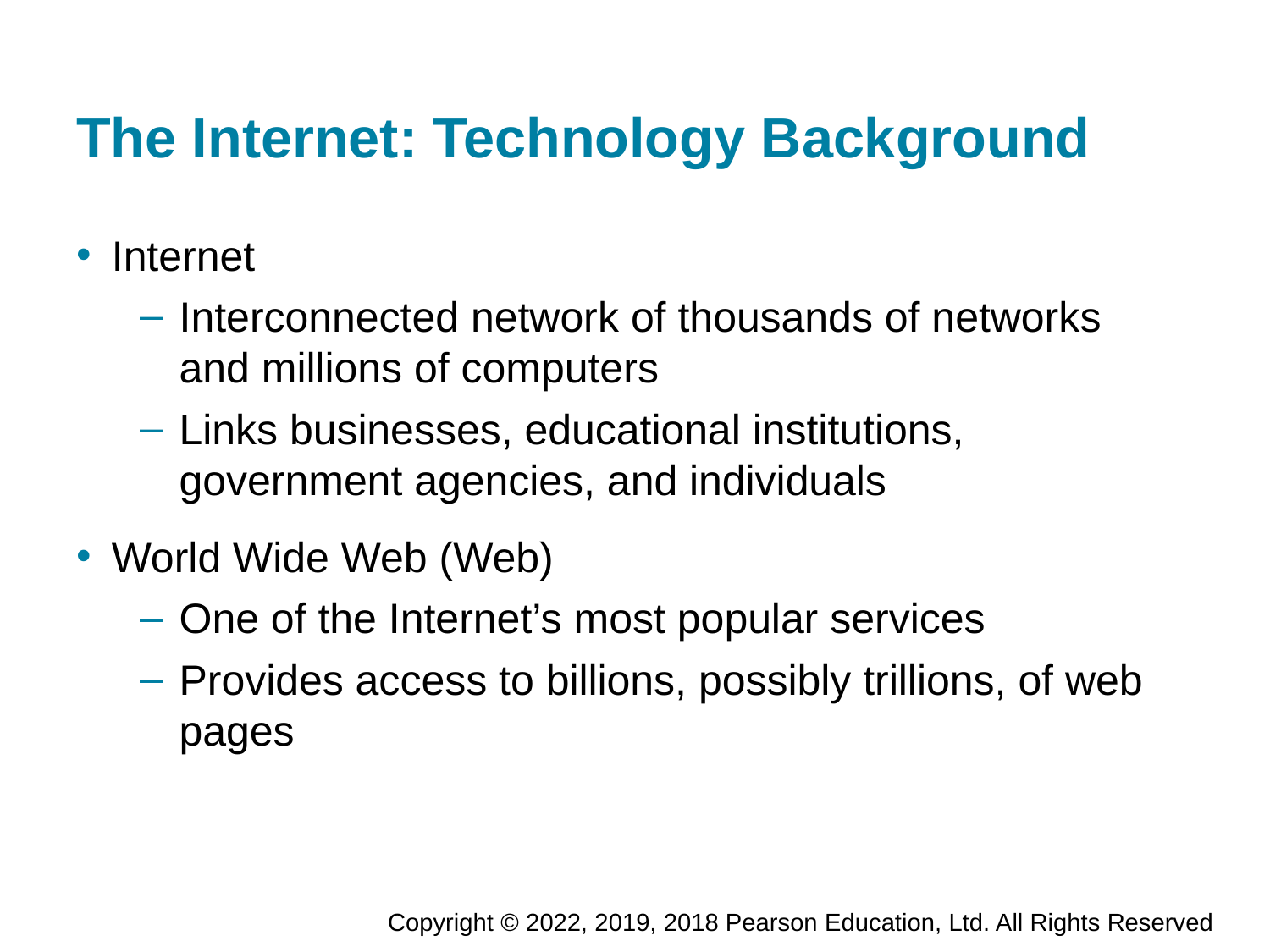

# The Internet: Technology Background
Internet
Interconnected network of thousands of networks and millions of computers
Links businesses, educational institutions, government agencies, and individuals
World Wide Web (Web)
One of the Internet’s most popular services
Provides access to billions, possibly trillions, of web pages